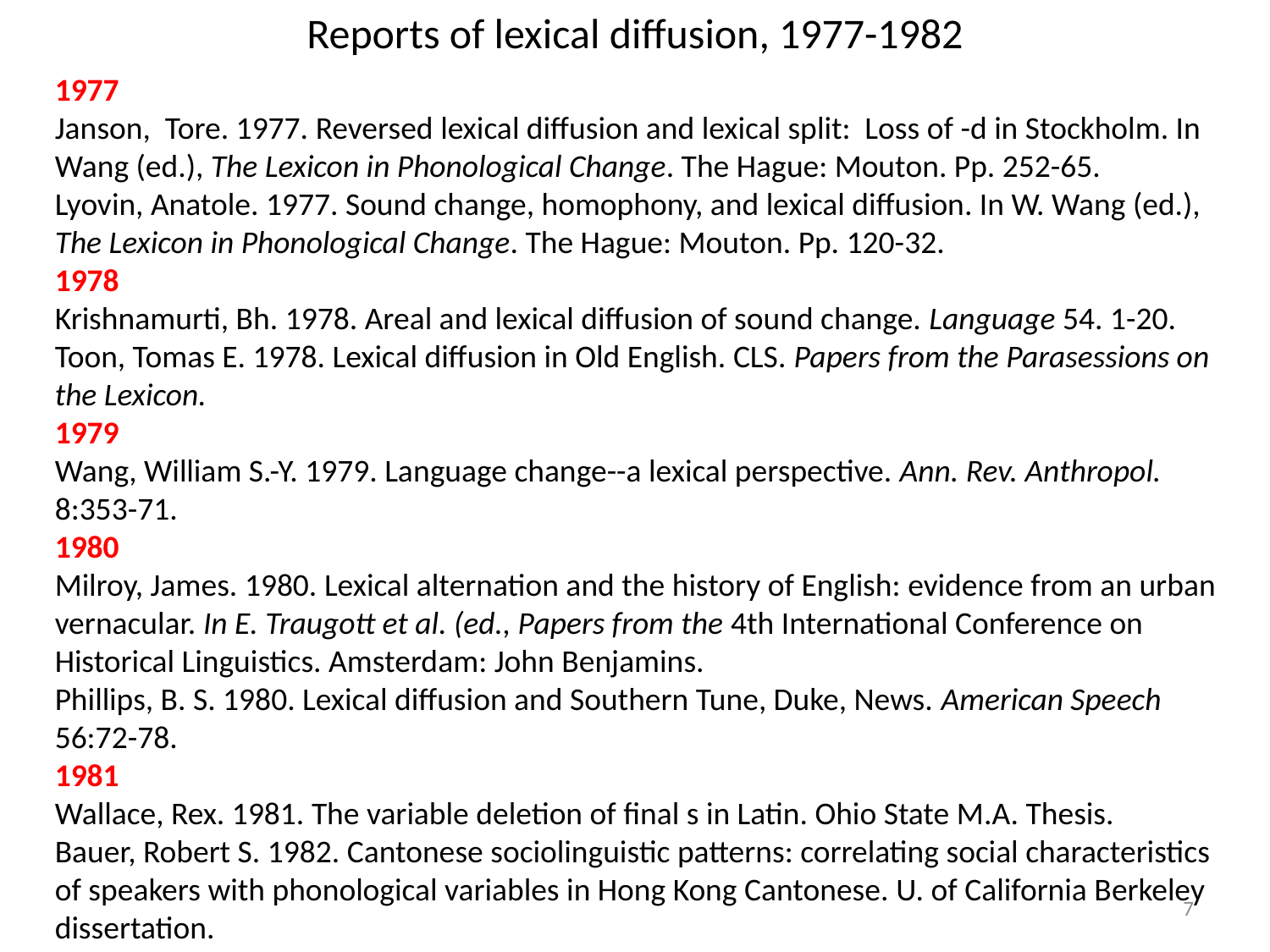

# Reports of lexical diffusion, 1977-1982
1977
Janson,  Tore. 1977. Reversed lexical diffusion and lexical split:  Loss of -d in Stockholm. In Wang (ed.), The Lexicon in Phonological Change. The Hague: Mouton. Pp. 252-65.
Lyovin, Anatole. 1977. Sound change, homophony, and lexical diffusion. In W. Wang (ed.), The Lexicon in Phonological Change. The Hague: Mouton. Pp. 120-32.
1978
Krishnamurti, Bh. 1978. Areal and lexical diffusion of sound change. Language 54. 1-20.
Toon, Tomas E. 1978. Lexical diffusion in Old English. CLS. Papers from the Parasessions on the Lexicon.
1979
Wang, William S.-Y. 1979. Language change--a lexical perspective. Ann. Rev. Anthropol. 8:353-71.
1980
Milroy, James. 1980. Lexical alternation and the history of English: evidence from an urban vernacular. In E. Traugott et al. (ed., Papers from the 4th International Conference on Historical Linguistics. Amsterdam: John Benjamins.
Phillips, B. S. 1980. Lexical diffusion and Southern Tune, Duke, News. American Speech 56:72-78.
1981
Wallace, Rex. 1981. The variable deletion of final s in Latin. Ohio State M.A. Thesis.
Bauer, Robert S. 1982. Cantonese sociolinguistic patterns: correlating social characteristics of speakers with phonological variables in Hong Kong Cantonese. U. of California Berkeley dissertation.

7